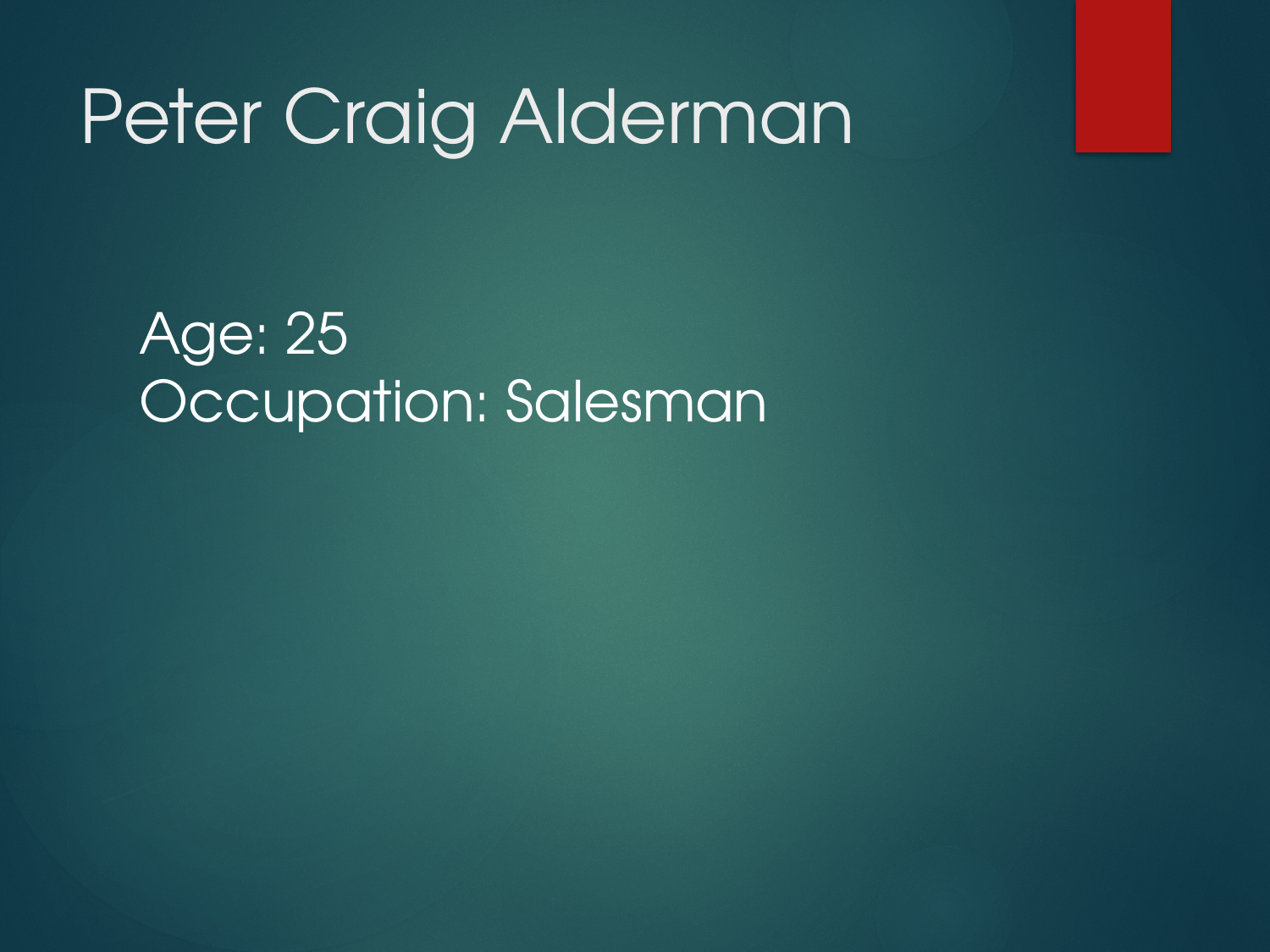

# Peter Craig Alderman

Age: 25
Occupation: Salesman